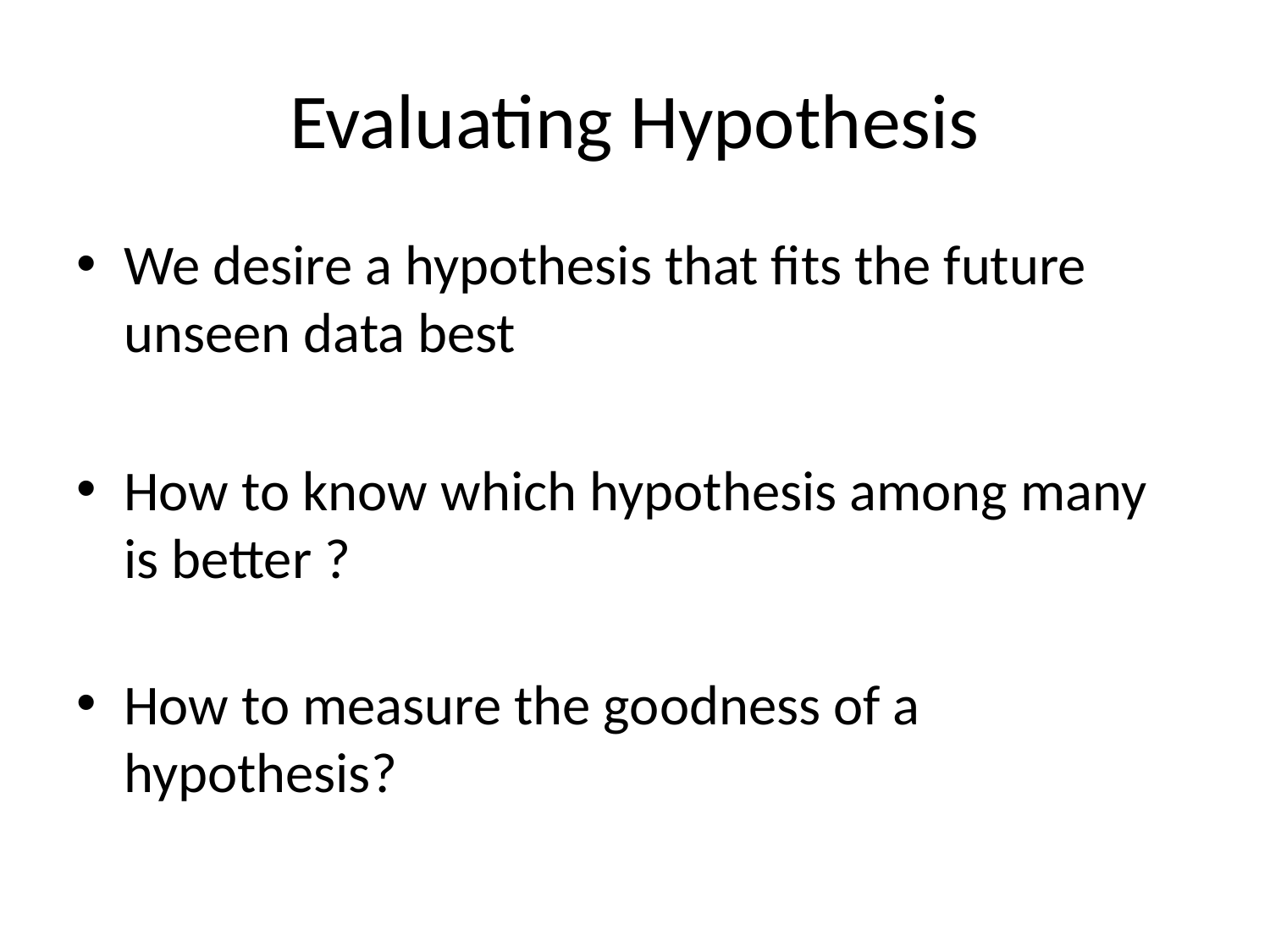

# Evaluating Hypothesis
We desire a hypothesis that fits the future unseen data best

How to know which hypothesis among many is better ?
How to measure the goodness of a hypothesis?